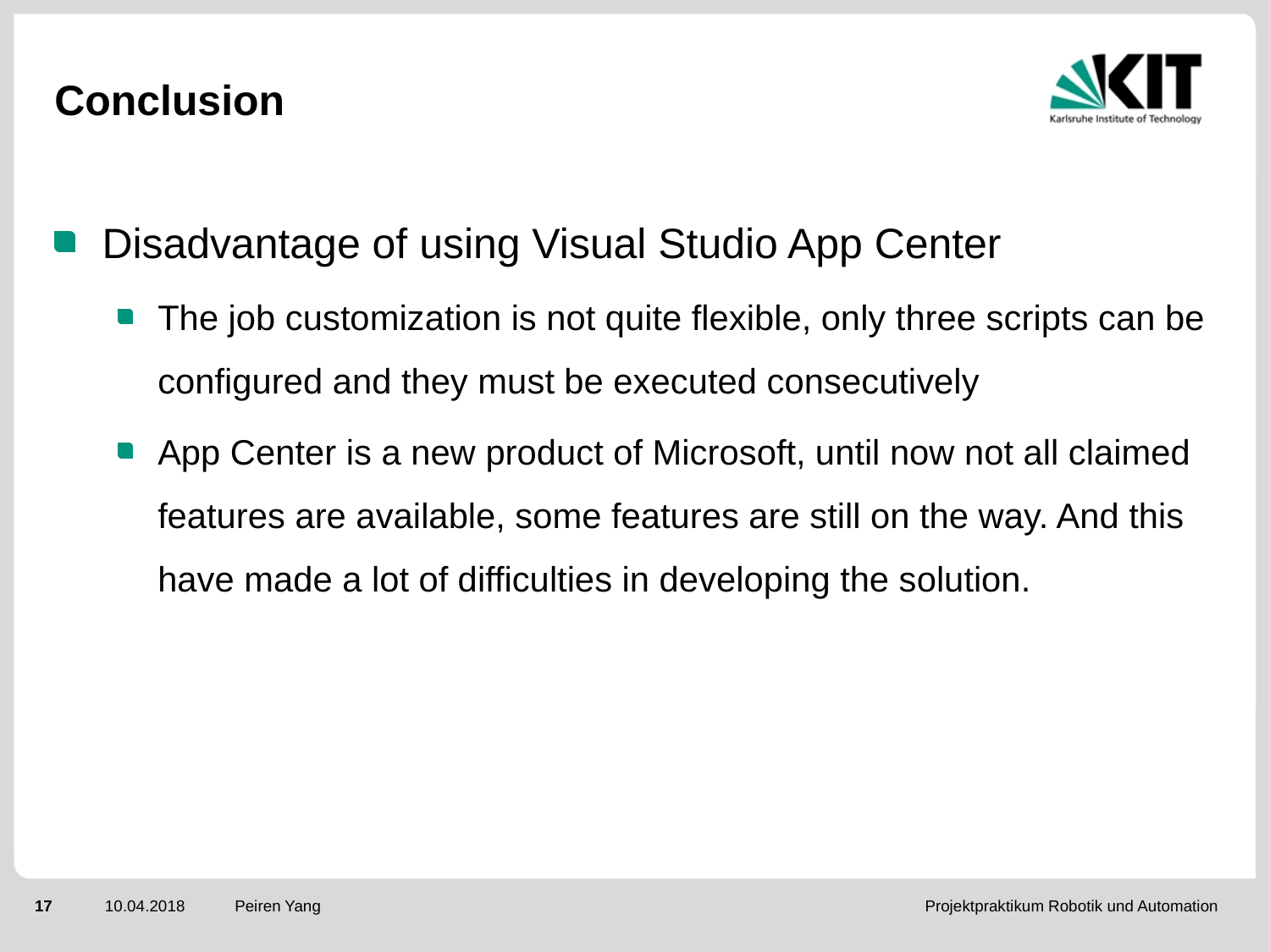

# Conclusion
Disadvantage of using Visual Studio App Center
The job customization is not quite flexible, only three scripts can be configured and they must be executed consecutively
App Center is a new product of Microsoft, until now not all claimed features are available, some features are still on the way. And this have made a lot of difficulties in developing the solution.
Peiren Yang